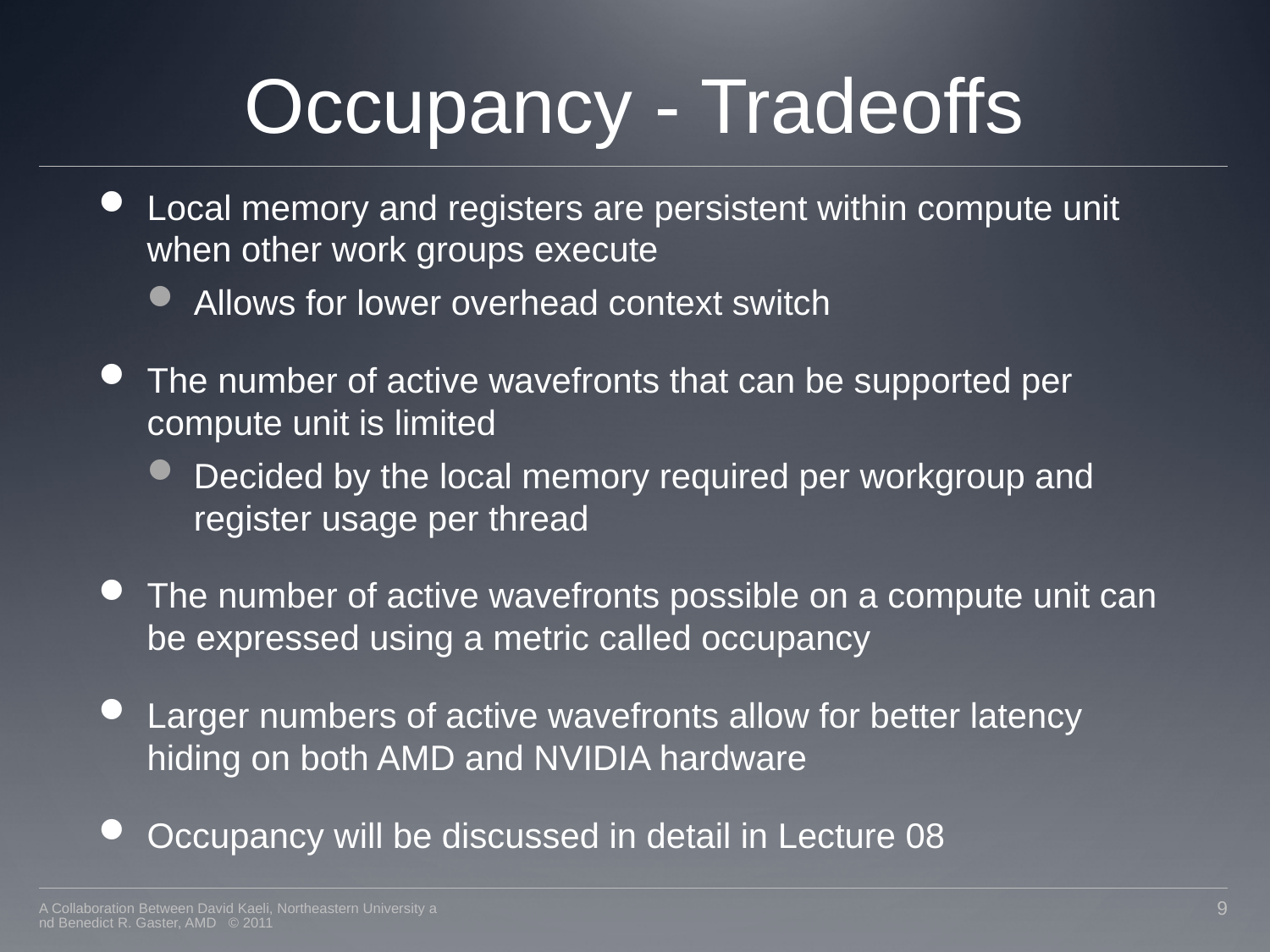

# Occupancy - Tradeoffs
Local memory and registers are persistent within compute unit when other work groups execute
Allows for lower overhead context switch
The number of active wavefronts that can be supported per compute unit is limited
Decided by the local memory required per workgroup and register usage per thread
The number of active wavefronts possible on a compute unit can be expressed using a metric called occupancy
Larger numbers of active wavefronts allow for better latency hiding on both AMD and NVIDIA hardware
Occupancy will be discussed in detail in Lecture 08
A Collaboration Between David Kaeli, Northeastern University and Benedict R. Gaster, AMD   © 2011
9